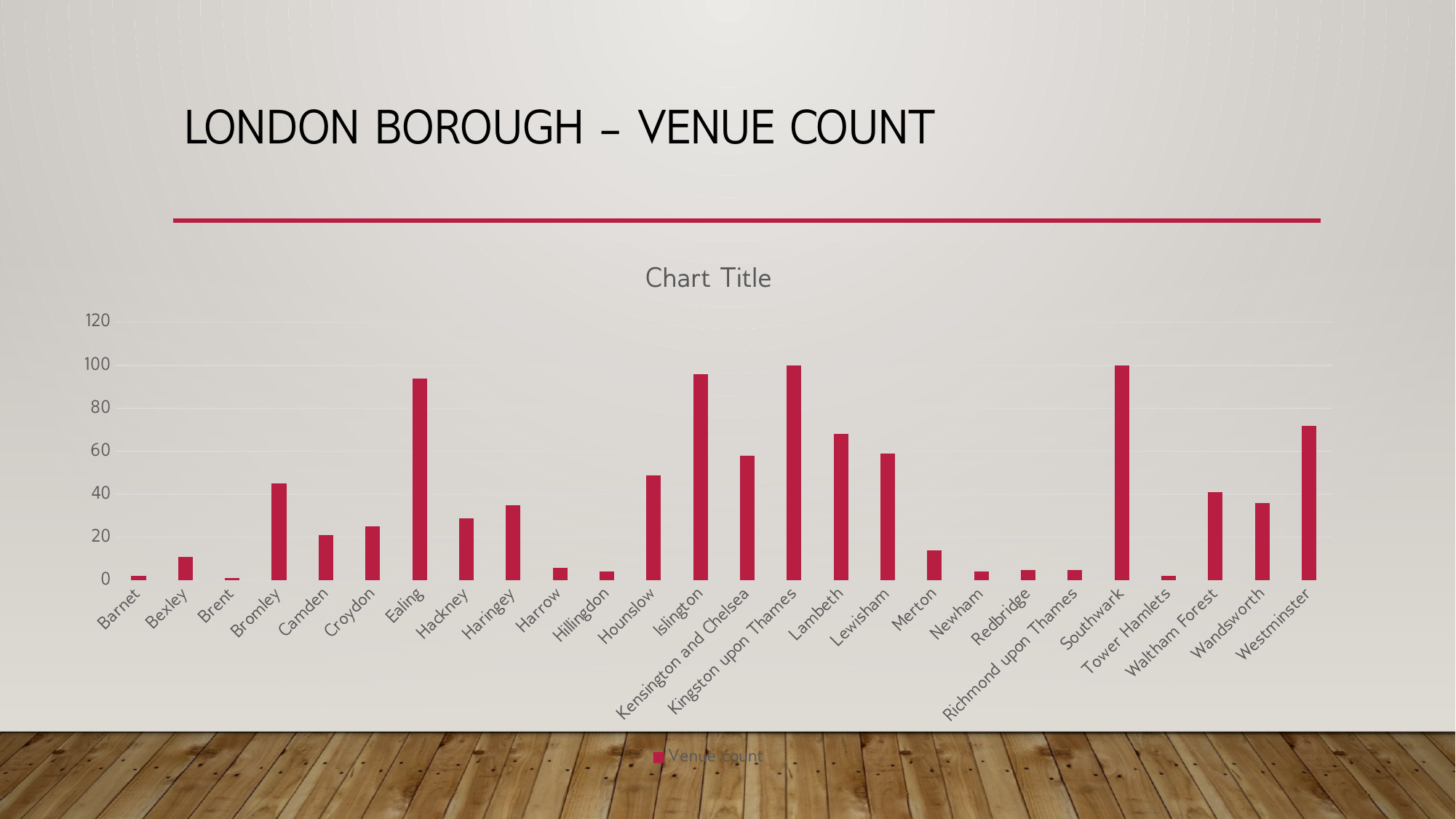

# London borough – Venue count

[unsupported chart]